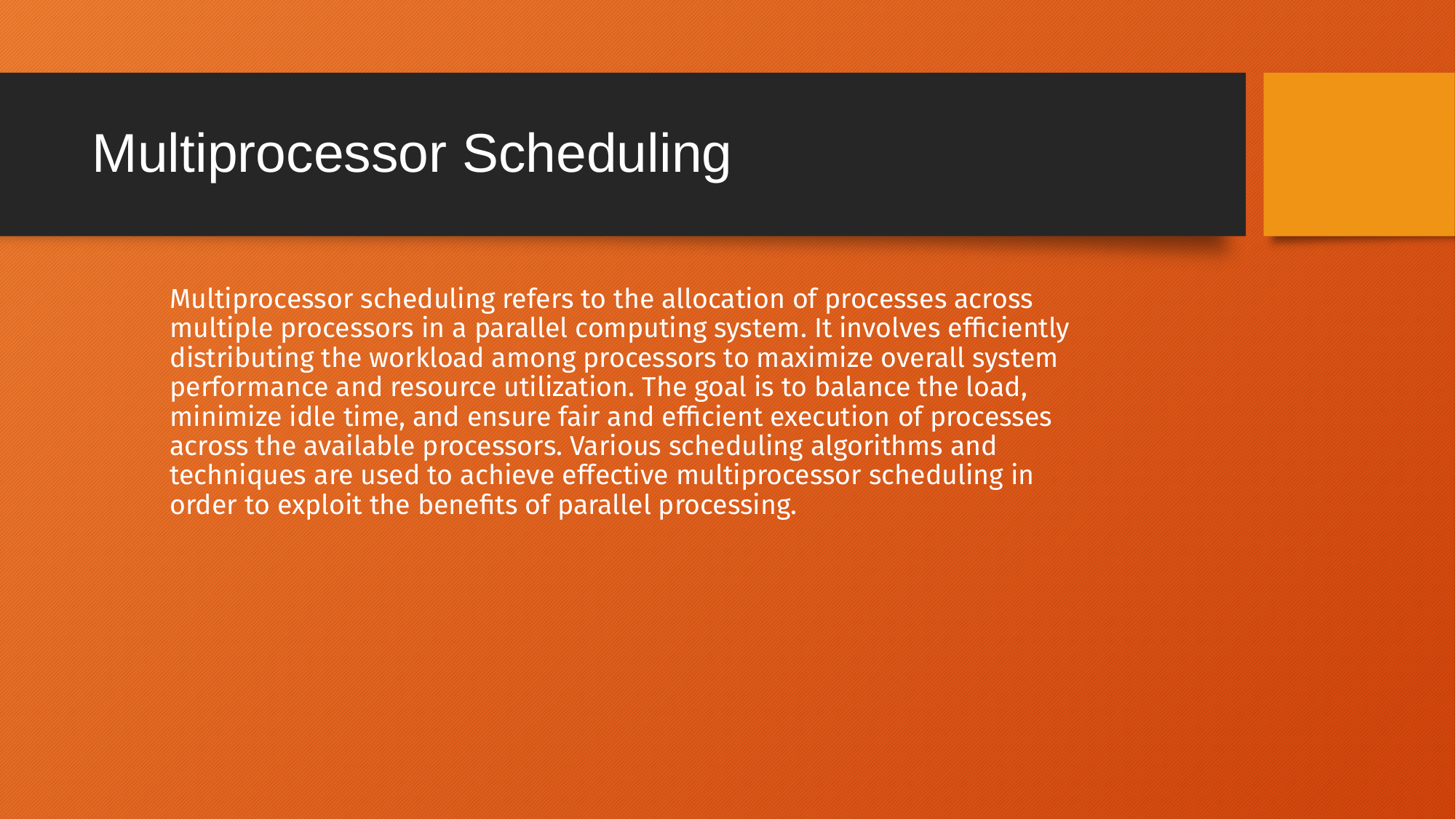

# Multiprocessor Scheduling
Multiprocessor scheduling refers to the allocation of processes across multiple processors in a parallel computing system. It involves efficiently distributing the workload among processors to maximize overall system performance and resource utilization. The goal is to balance the load, minimize idle time, and ensure fair and efficient execution of processes across the available processors. Various scheduling algorithms and techniques are used to achieve effective multiprocessor scheduling in order to exploit the benefits of parallel processing.